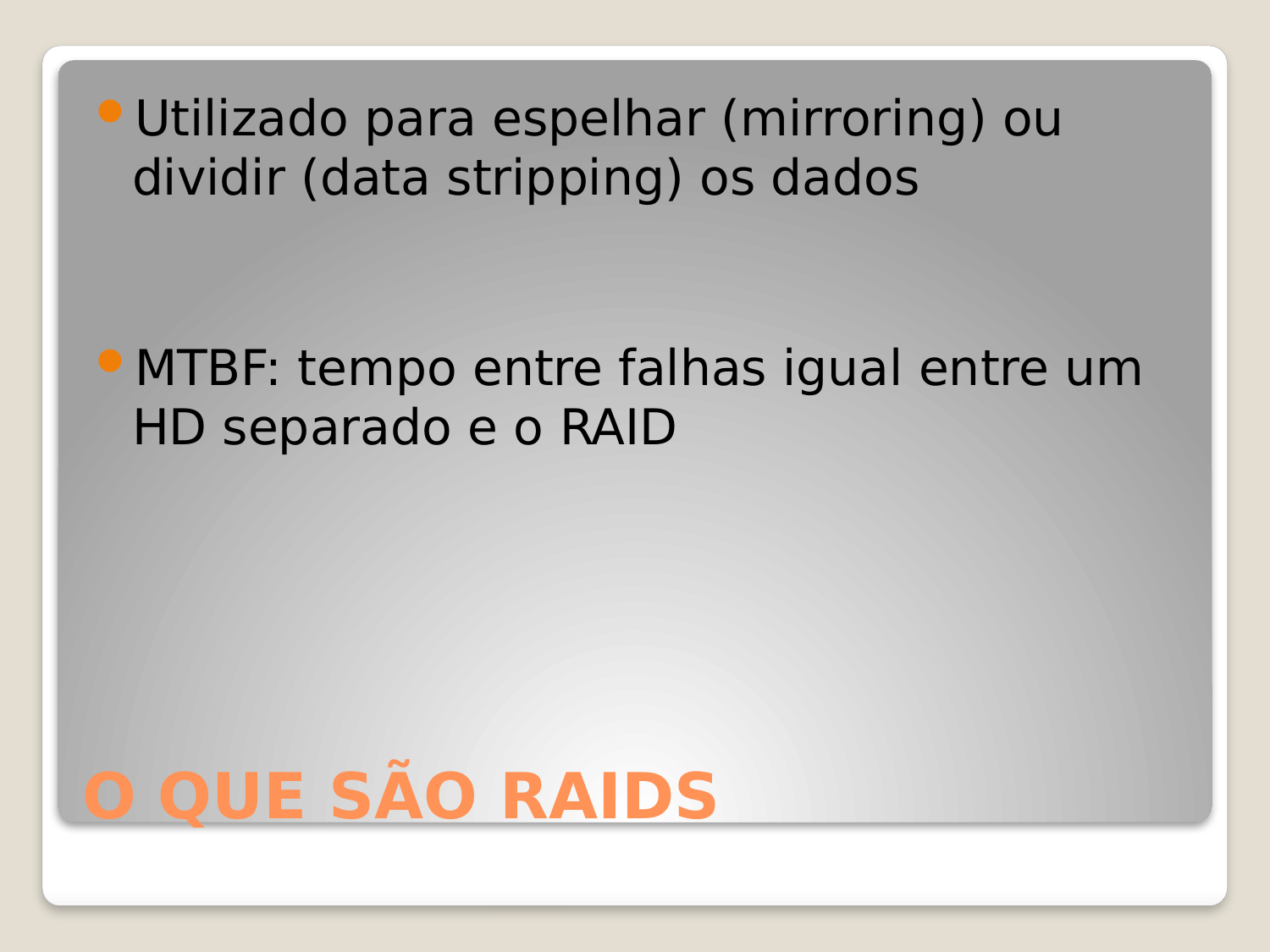

Utilizado para espelhar (mirroring) ou dividir (data stripping) os dados

MTBF: tempo entre falhas igual entre um HD separado e o RAID
# O QUE SÃO RAIDS